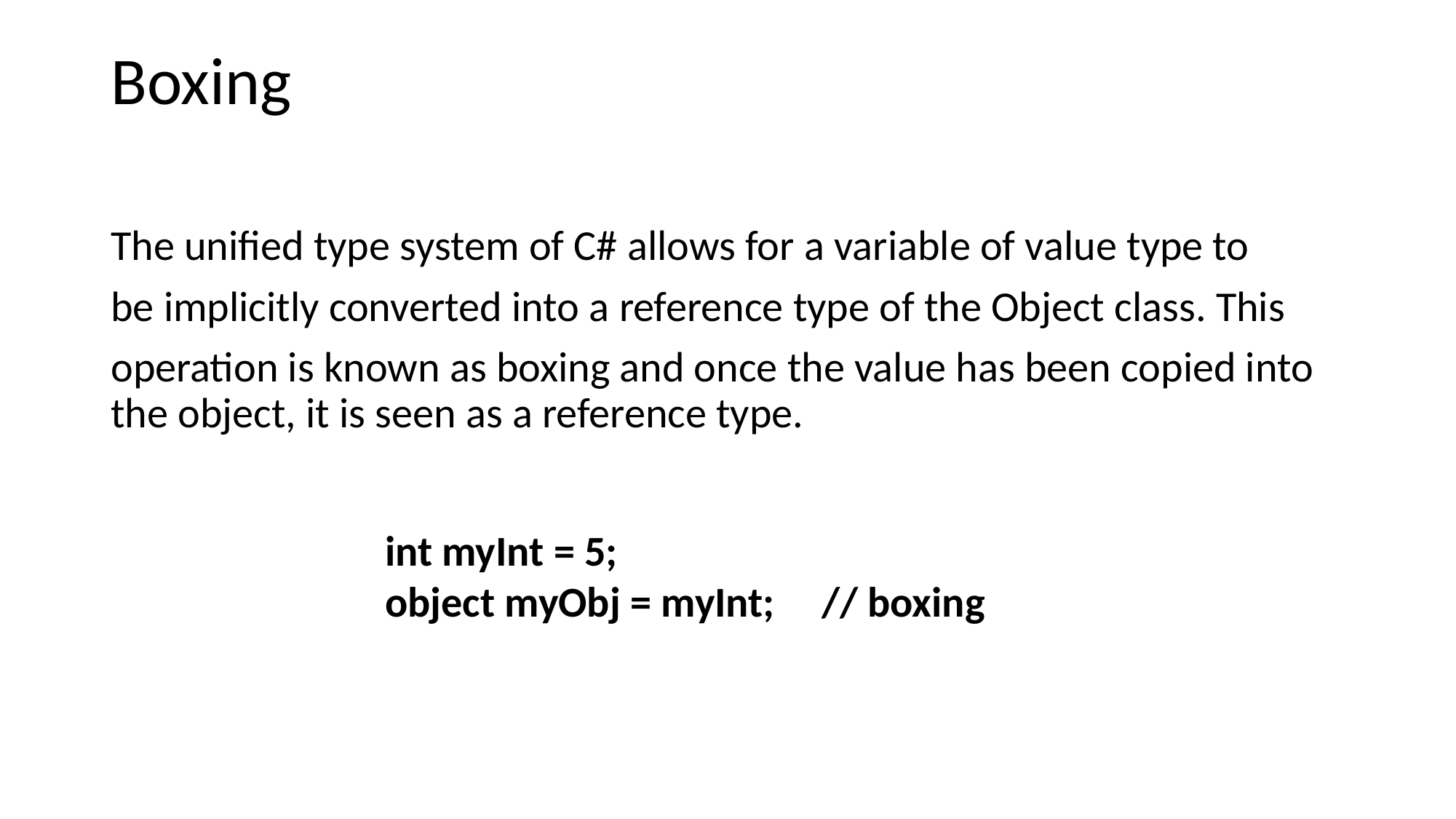

# Boxing
The unified type system of C# allows for a variable of value type to
be implicitly converted into a reference type of the Object class. This
operation is known as boxing and once the value has been copied into the object, it is seen as a reference type.

int myInt = 5;
object myObj = myInt; 	// boxing